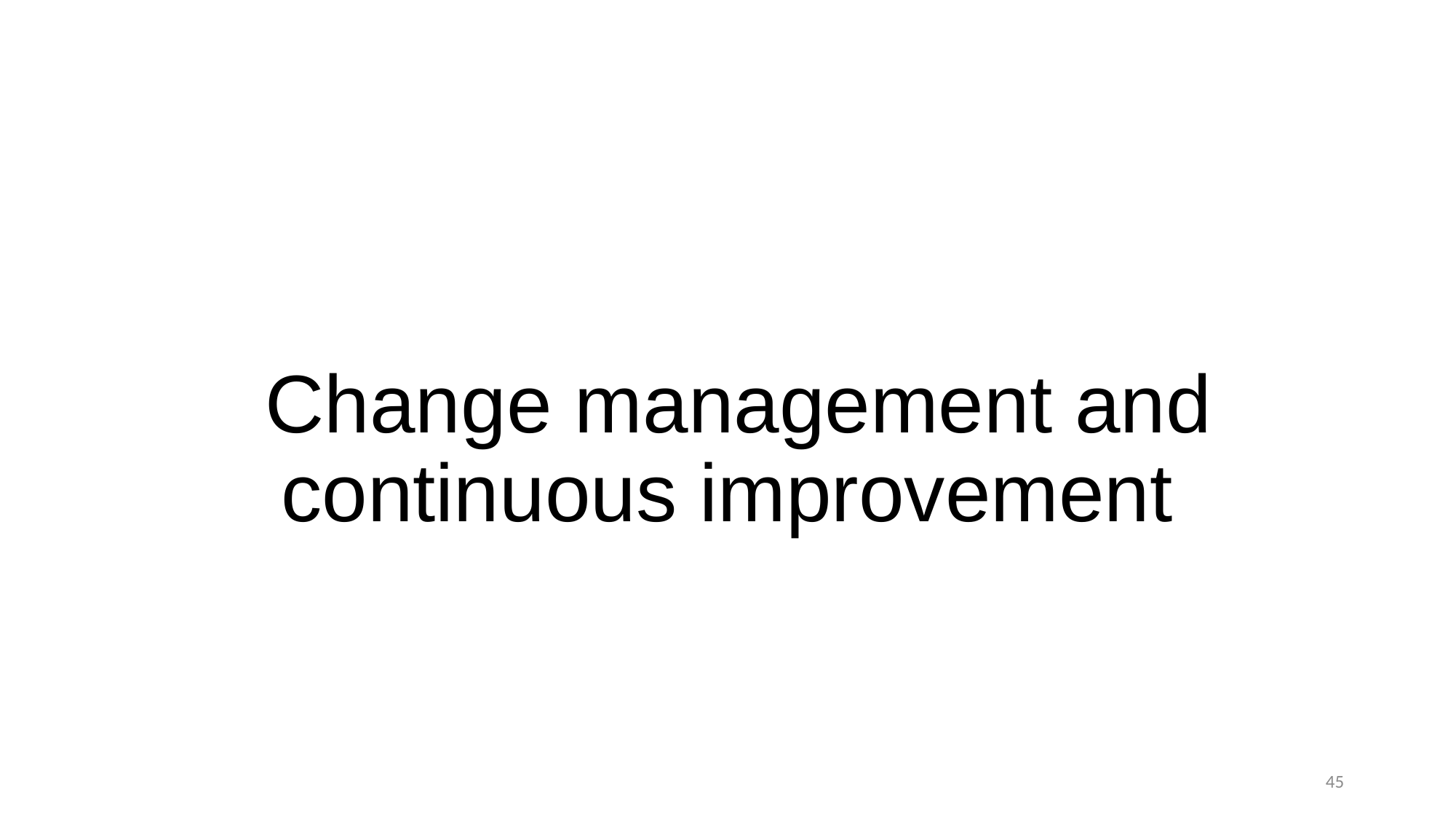

# Change management and continuous improvement

45